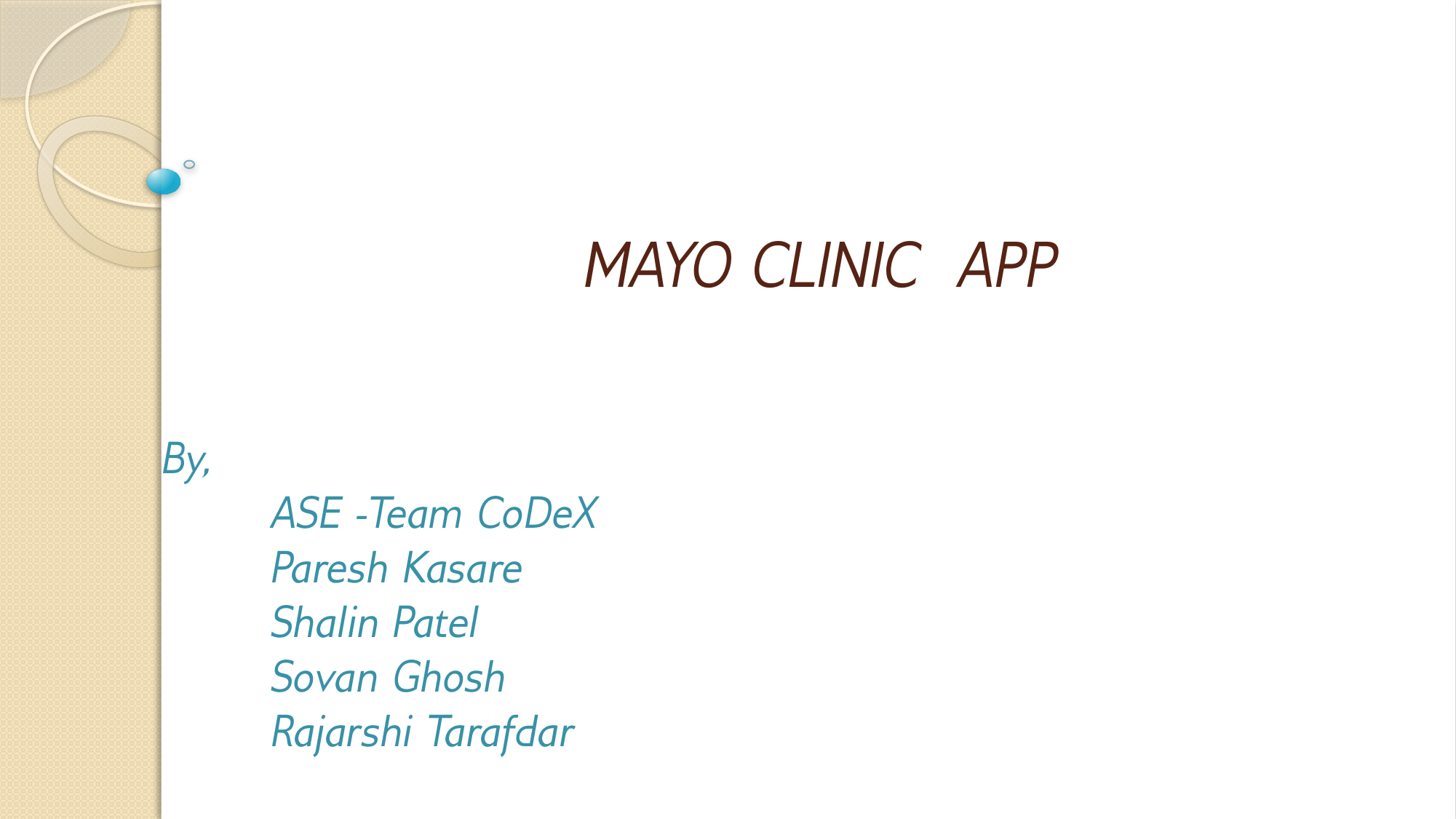

# MAYO CLINIC  APP

By,
	ASE -Team CoDeX
	Paresh Kasare
	Shalin Patel
	Sovan Ghosh
	Rajarshi Tarafdar